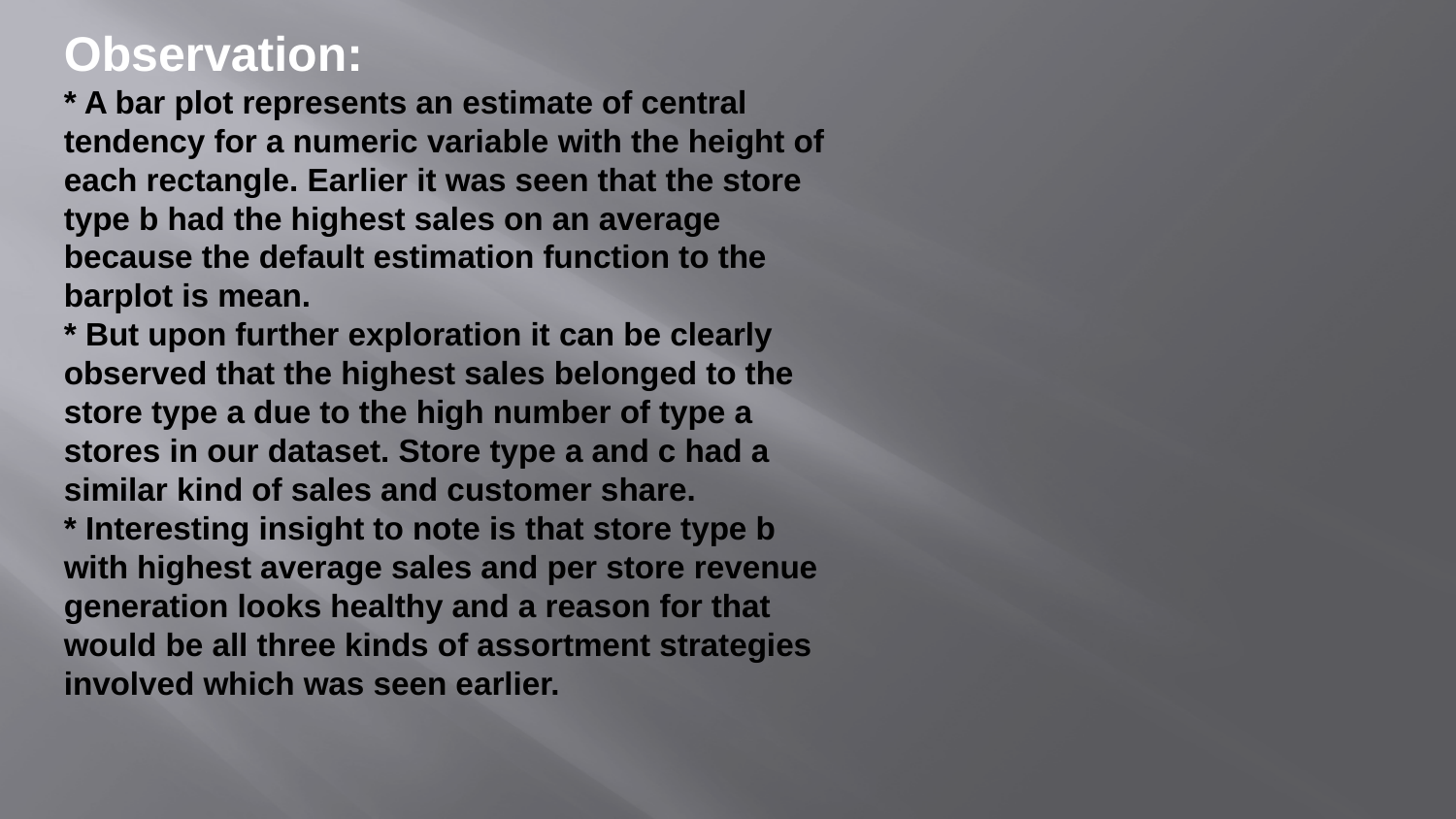

Observation:
* A bar plot represents an estimate of central tendency for a numeric variable with the height of each rectangle. Earlier it was seen that the store type b had the highest sales on an average because the default estimation function to the barplot is mean.
* But upon further exploration it can be clearly observed that the highest sales belonged to the store type a due to the high number of type a stores in our dataset. Store type a and c had a similar kind of sales and customer share.
* Interesting insight to note is that store type b with highest average sales and per store revenue generation looks healthy and a reason for that would be all three kinds of assortment strategies involved which was seen earlier.